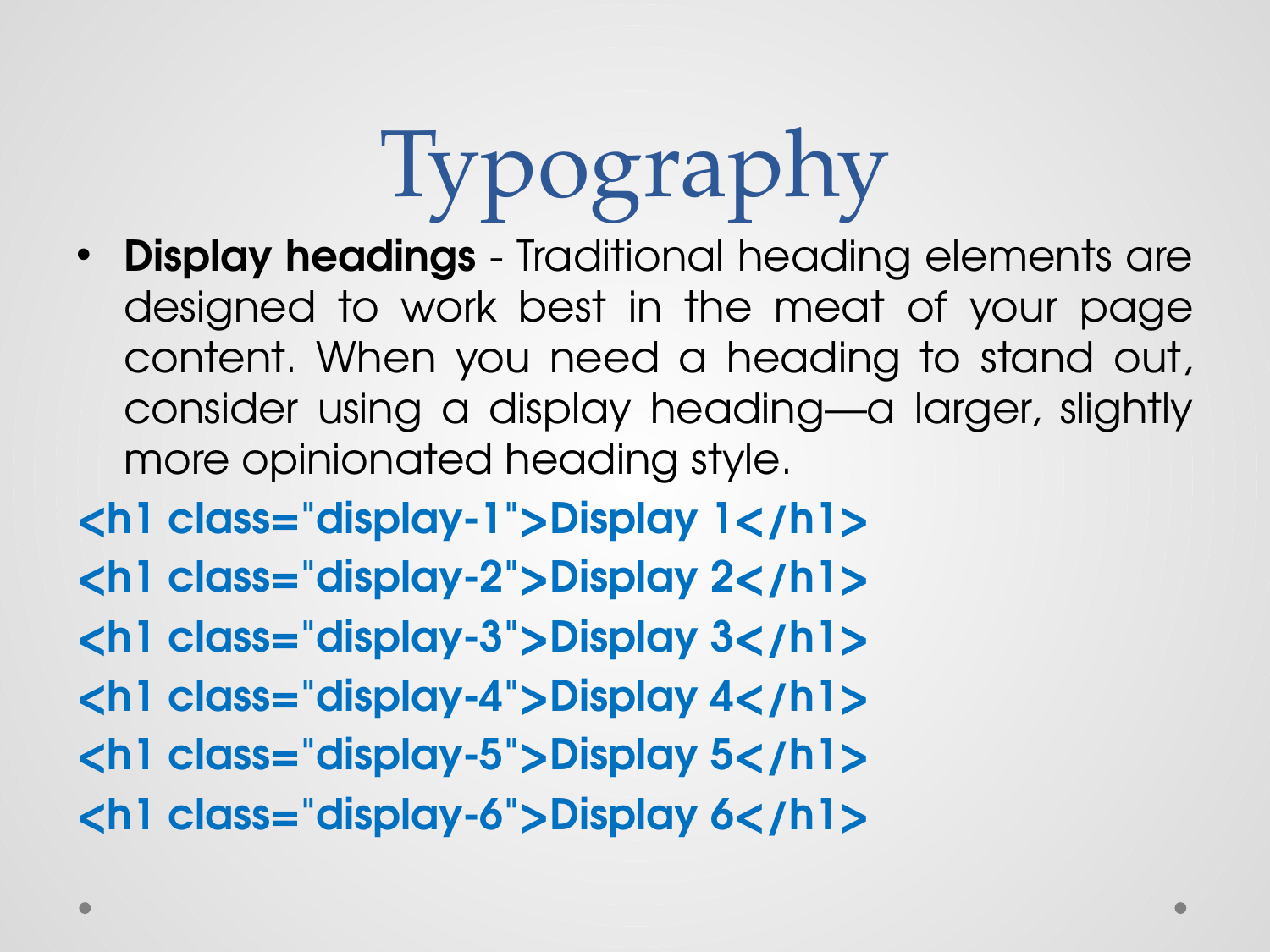

# Typography
Display headings - Traditional heading elements are designed to work best in the meat of your page content. When you need a heading to stand out, consider using a display heading—a larger, slightly more opinionated heading style.
<h1 class="display-1">Display 1</h1>
<h1 class="display-2">Display 2</h1>
<h1 class="display-3">Display 3</h1>
<h1 class="display-4">Display 4</h1>
<h1 class="display-5">Display 5</h1>
<h1 class="display-6">Display 6</h1>